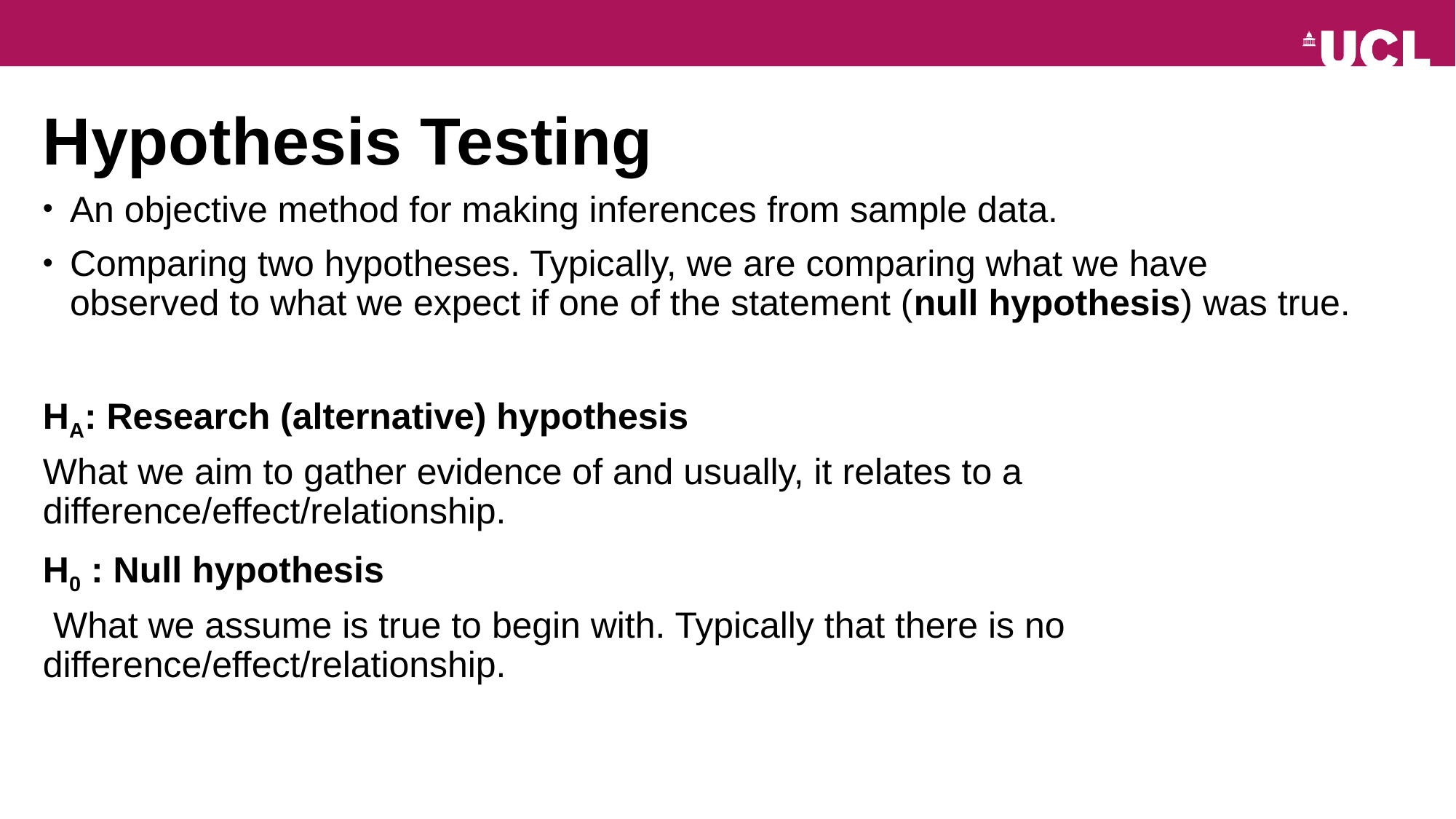

# Hypothesis Testing
An objective method for making inferences from sample data.
Comparing two hypotheses. Typically, we are comparing what we have observed to what we expect if one of the statement (null hypothesis) was true.

HA: Research (alternative) hypothesis
What we aim to gather evidence of and usually, it relates to a difference/effect/relationship.
H0 : Null hypothesis
 What we assume is true to begin with. Typically that there is no difference/effect/relationship.